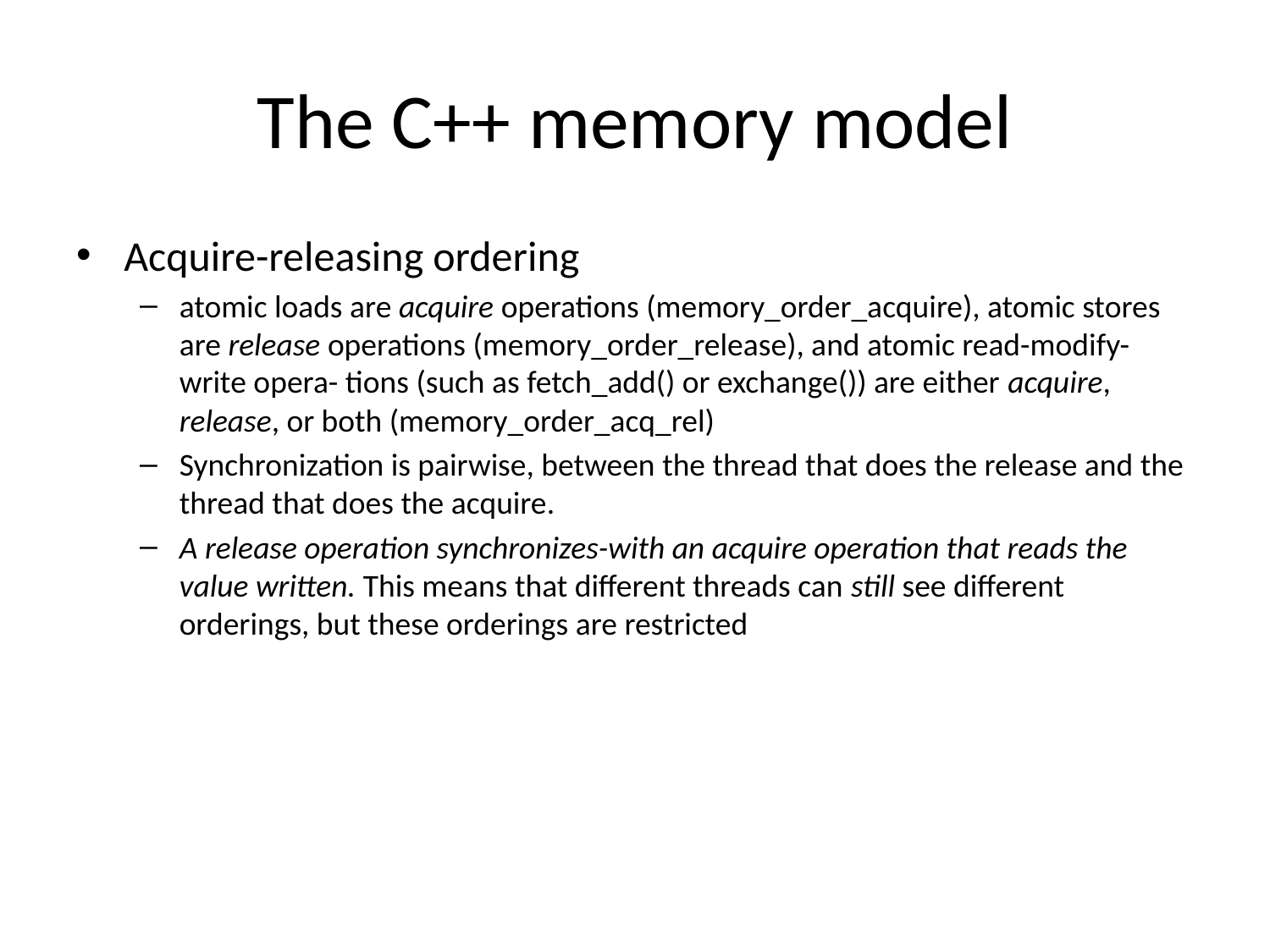

# The C++ memory model
Acquire-releasing ordering
atomic loads are acquire operations (memory_order_acquire), atomic stores are release operations (memory_order_release), and atomic read-modify-write opera- tions (such as fetch_add() or exchange()) are either acquire, release, or both (memory_order_acq_rel)
Synchronization is pairwise, between the thread that does the release and the thread that does the acquire.
A release operation synchronizes-with an acquire operation that reads the value written. This means that different threads can still see different orderings, but these orderings are restricted